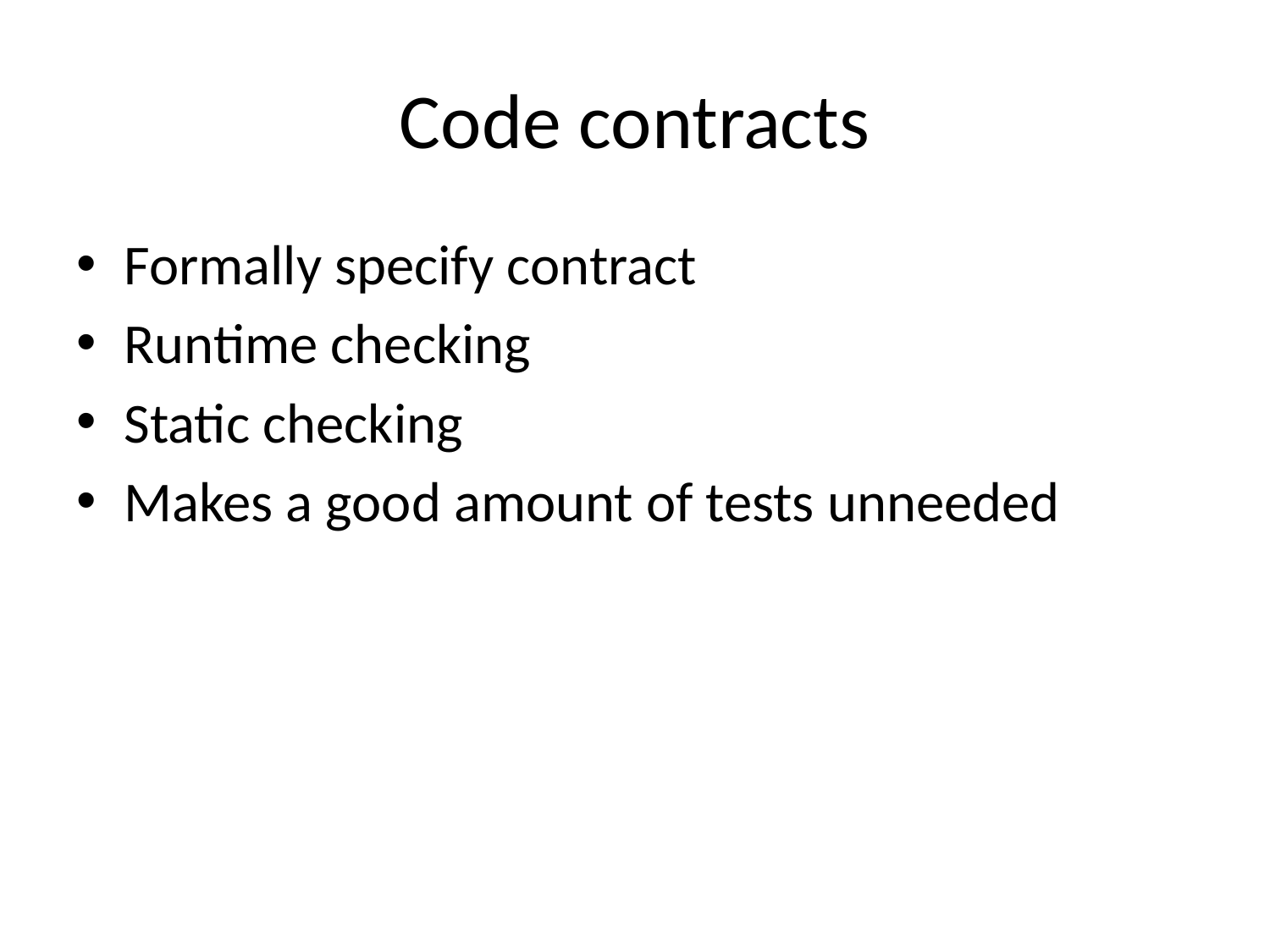

# Code contracts
Formally specify contract
Runtime checking
Static checking
Makes a good amount of tests unneeded